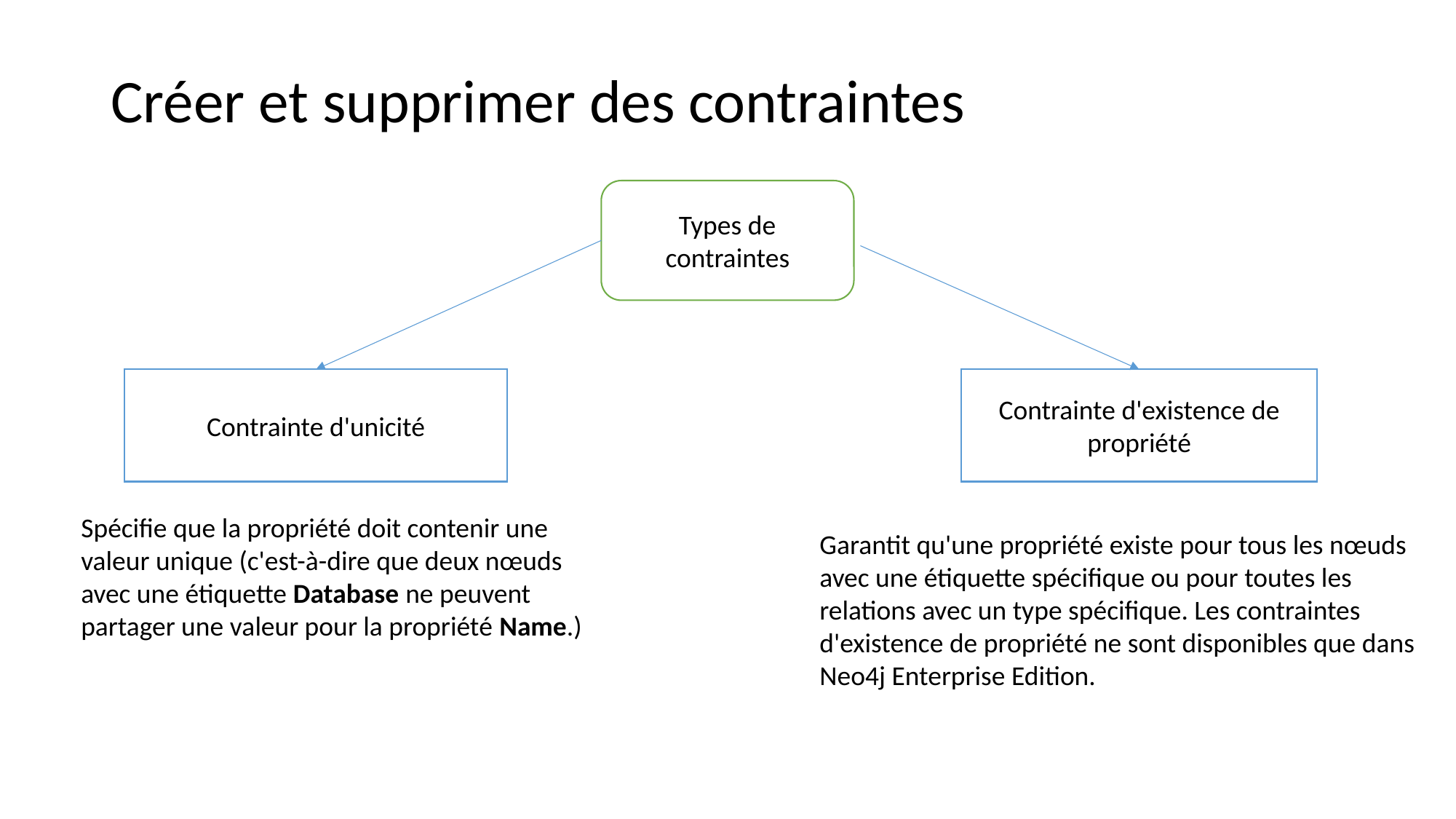

# Créer et supprimer des contraintes
Types de contraintes
Contrainte d'unicité

Contrainte d'existence de propriété

Spécifie que la propriété doit contenir une valeur unique (c'est-à-dire que deux nœuds avec une étiquette Database ne peuvent partager une valeur pour la propriété Name.)
Garantit qu'une propriété existe pour tous les nœuds avec une étiquette spécifique ou pour toutes les relations avec un type spécifique. Les contraintes d'existence de propriété ne sont disponibles que dans Neo4j Enterprise Edition.